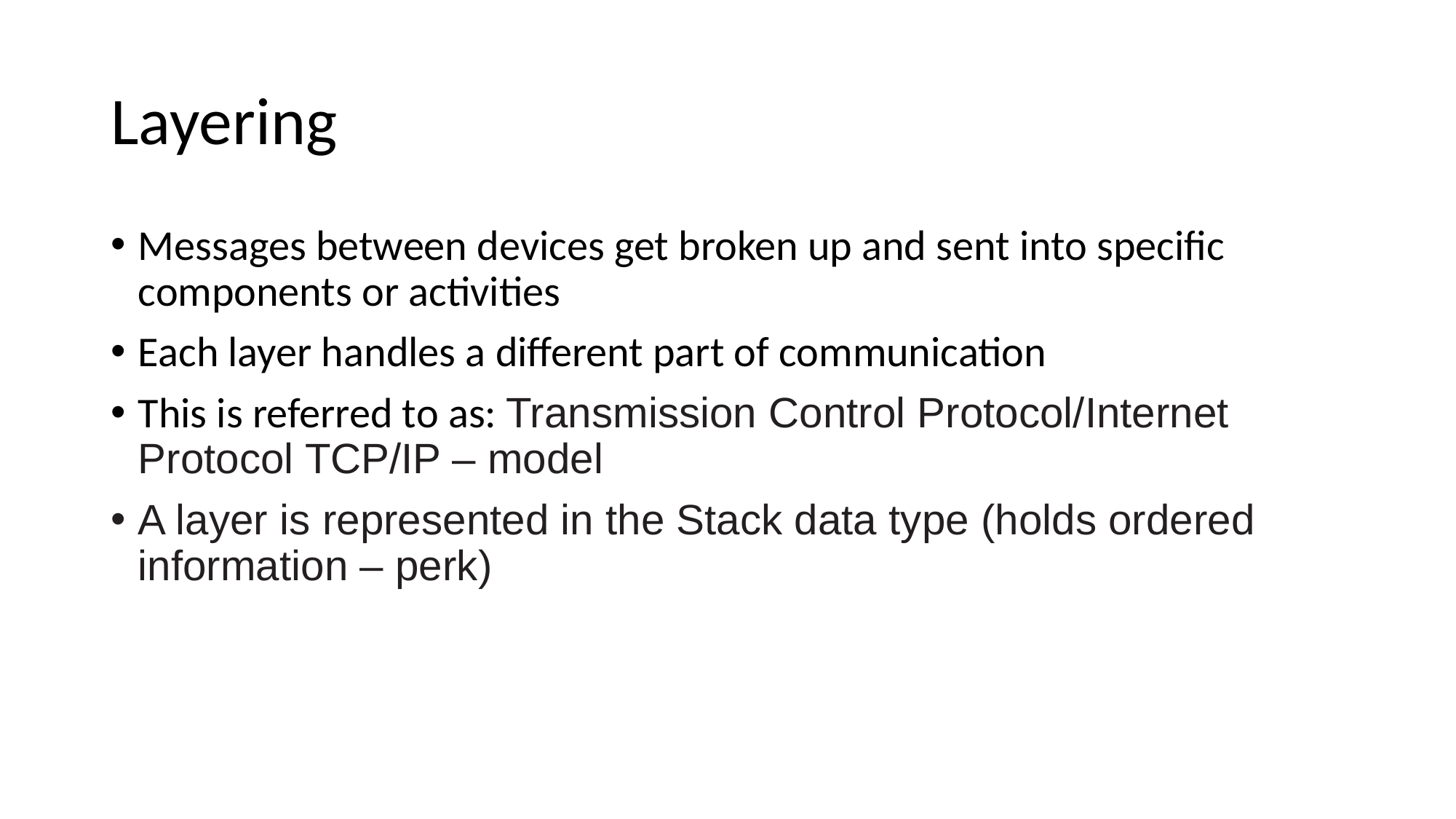

# Layering
Messages between devices get broken up and sent into specific components or activities
Each layer handles a different part of communication
This is referred to as: Transmission Control Protocol/Internet Protocol TCP/IP – model
A layer is represented in the Stack data type (holds ordered information – perk)